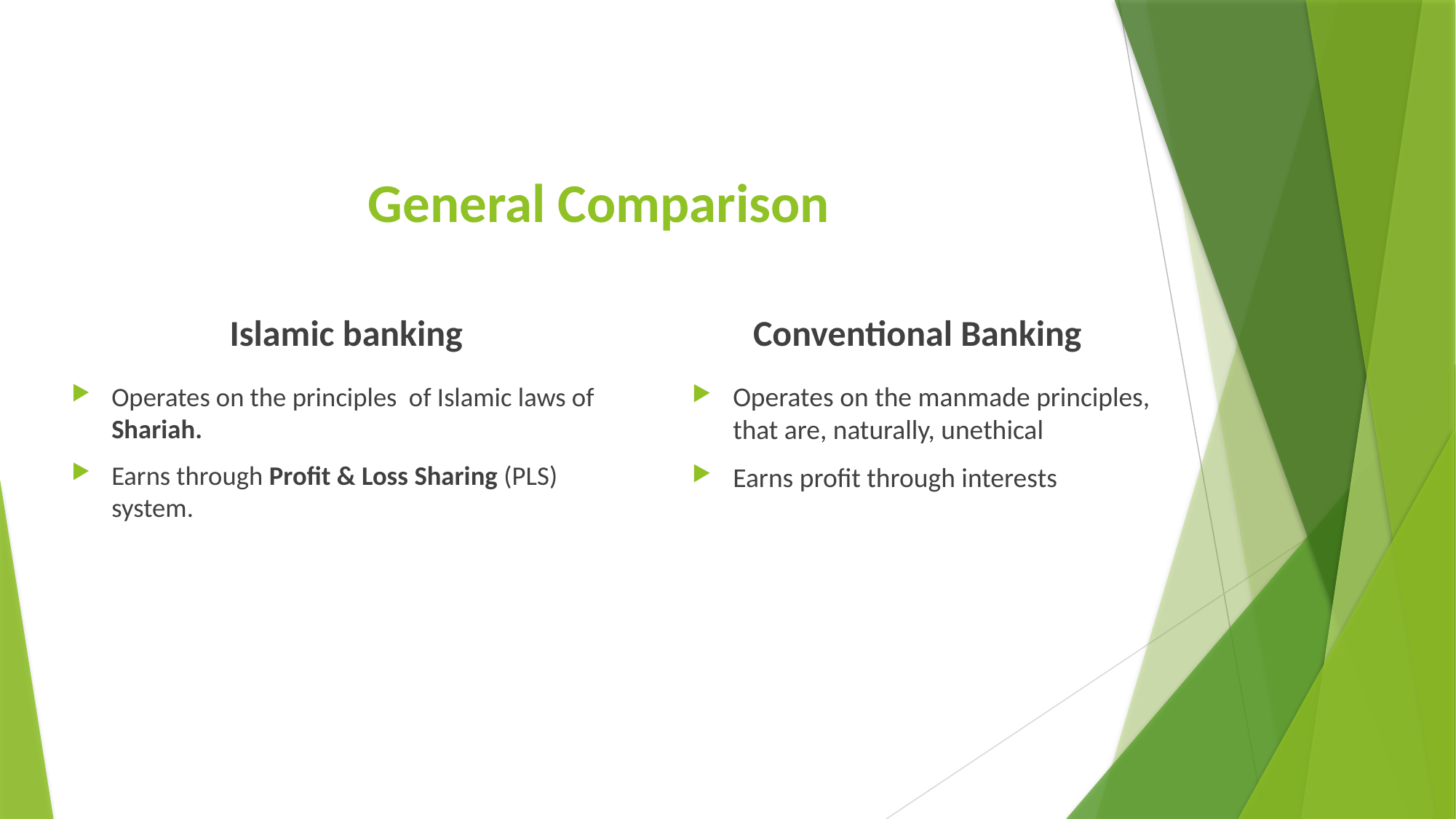

# General Comparison
Islamic banking
Conventional Banking
Operates on the manmade principles, that are, naturally, unethical
Earns profit through interests
Operates on the principles  of Islamic laws of Shariah.
Earns through Profit & Loss Sharing (PLS) system.